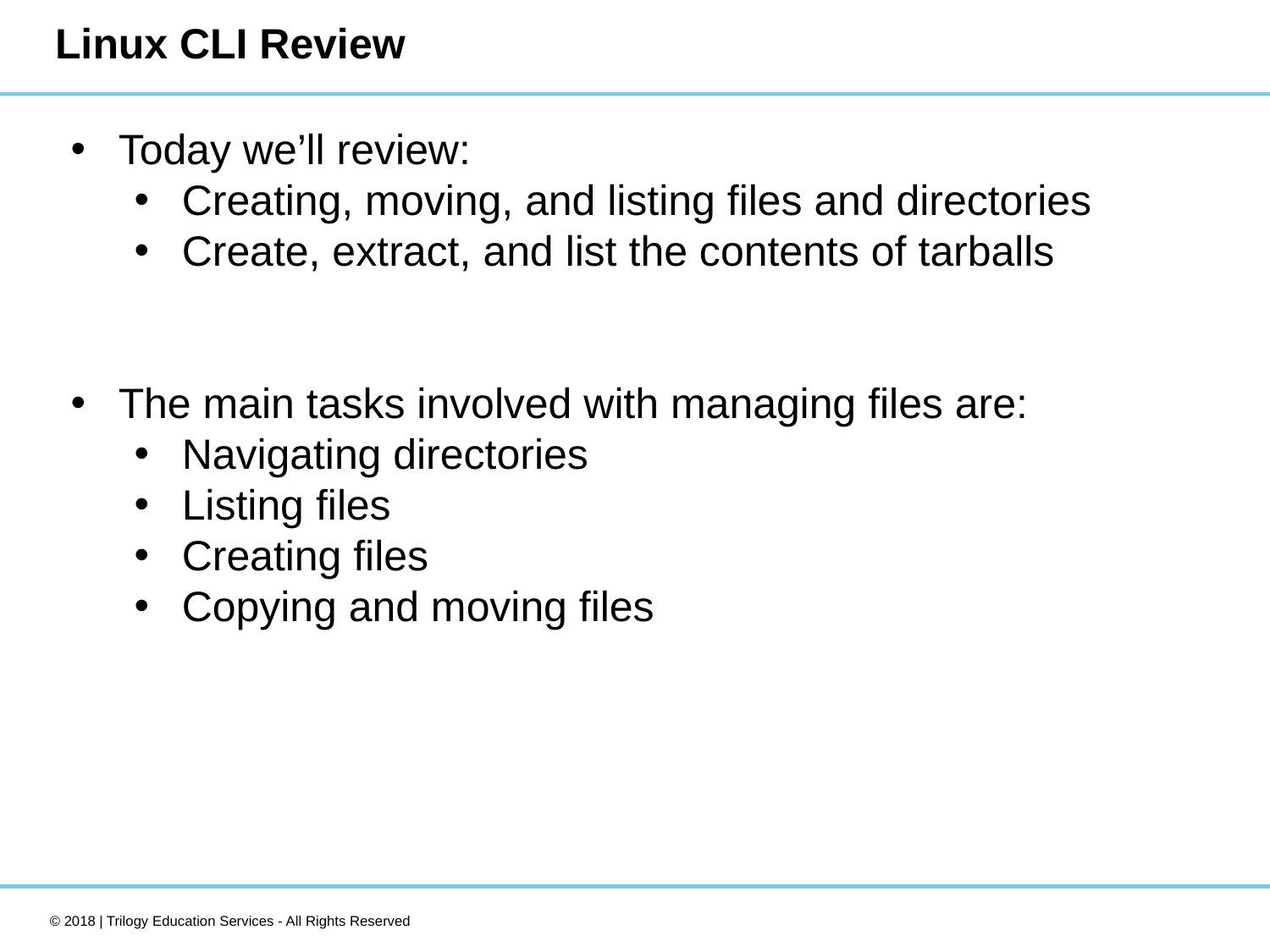

# Linux CLI Review
Today we’ll review:
Creating, moving, and listing files and directories
Create, extract, and list the contents of tarballs

The main tasks involved with managing files are:
Navigating directories
Listing files
Creating files
Copying and moving files